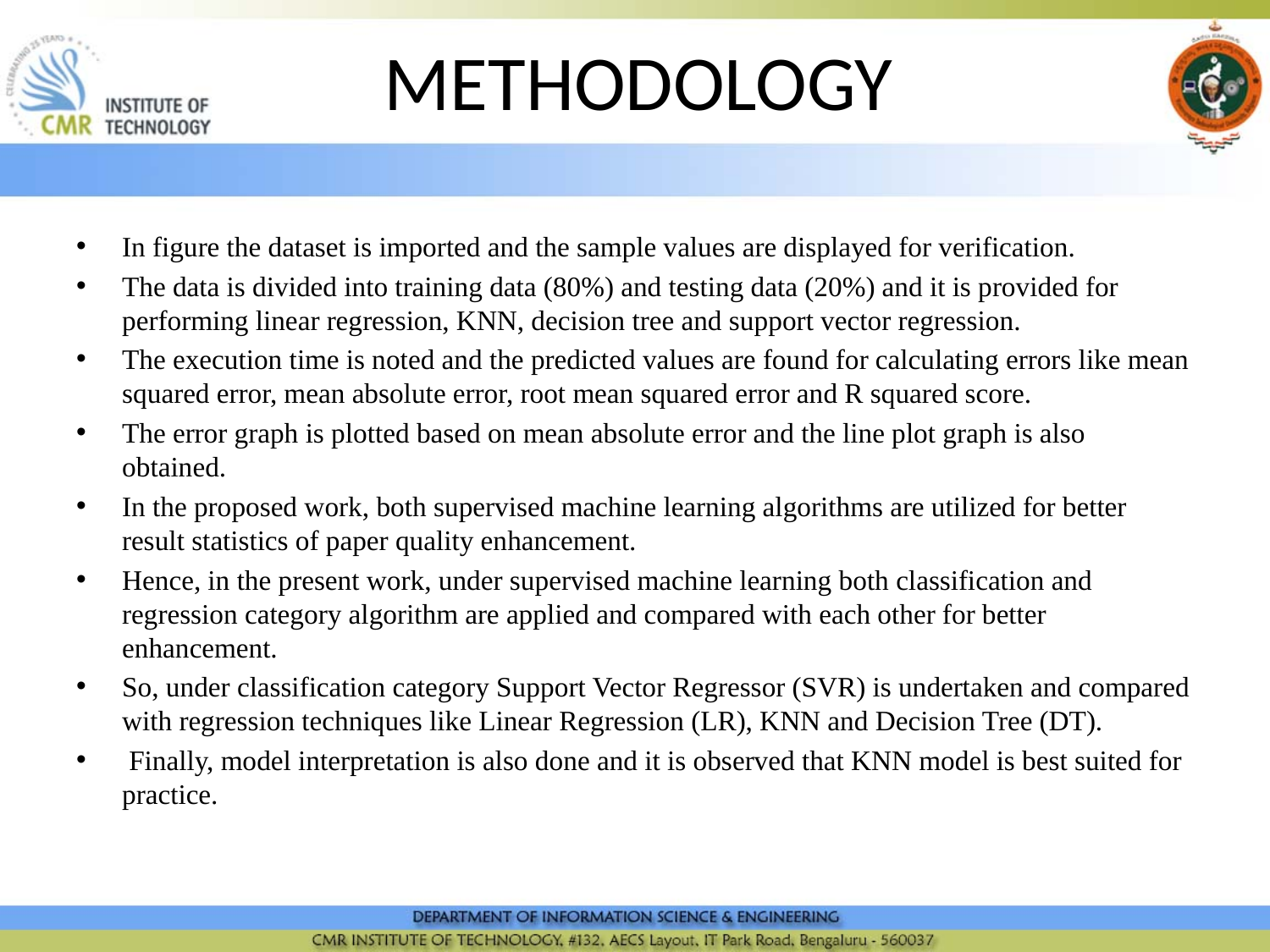

# METHODOLOGY
In figure the dataset is imported and the sample values are displayed for verification.
The data is divided into training data (80%) and testing data (20%) and it is provided for performing linear regression, KNN, decision tree and support vector regression.
The execution time is noted and the predicted values are found for calculating errors like mean squared error, mean absolute error, root mean squared error and R squared score.
The error graph is plotted based on mean absolute error and the line plot graph is also obtained.
In the proposed work, both supervised machine learning algorithms are utilized for better result statistics of paper quality enhancement.
Hence, in the present work, under supervised machine learning both classification and regression category algorithm are applied and compared with each other for better enhancement.
So, under classification category Support Vector Regressor (SVR) is undertaken and compared with regression techniques like Linear Regression (LR), KNN and Decision Tree (DT).
 Finally, model interpretation is also done and it is observed that KNN model is best suited for practice.